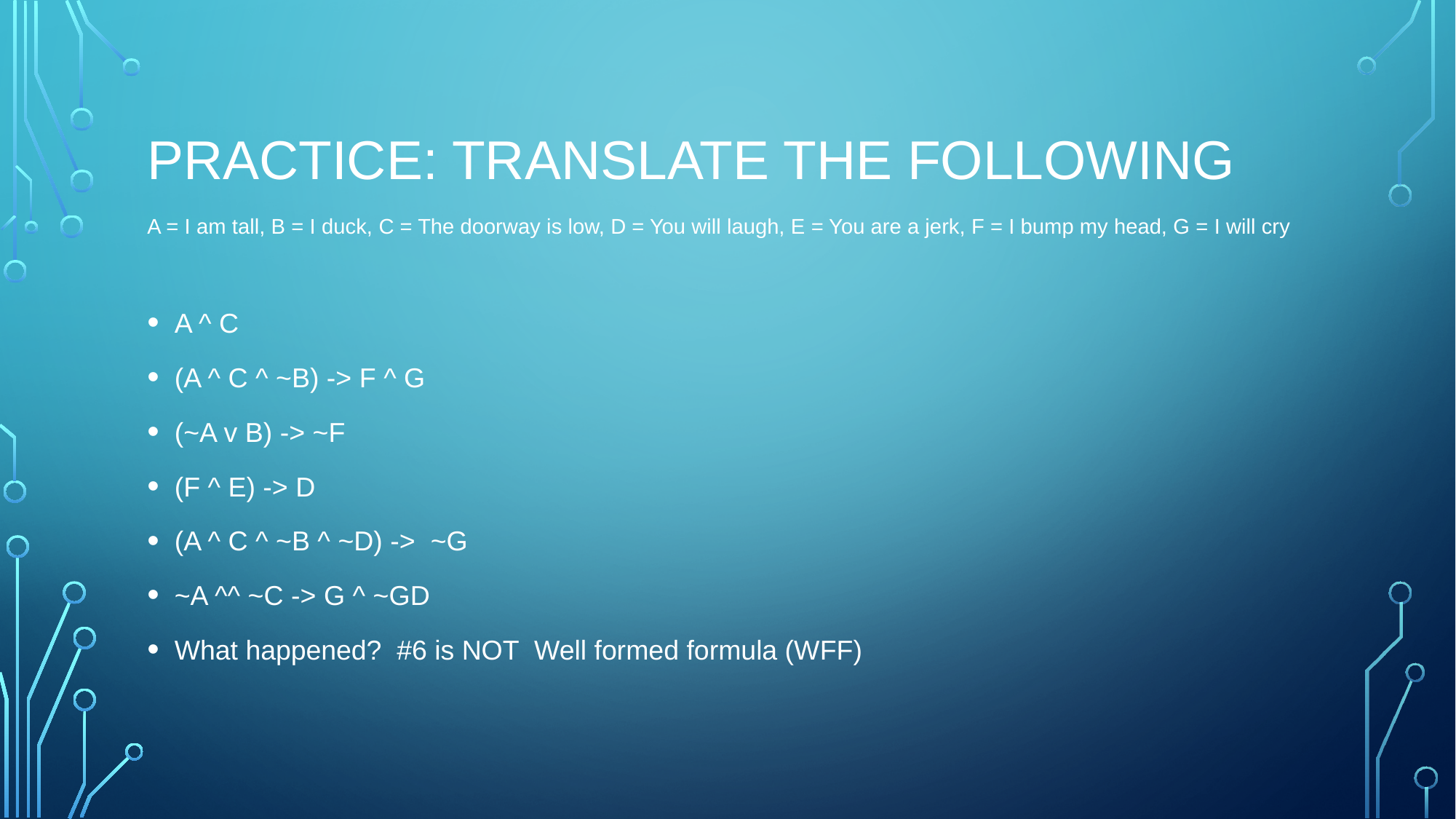

# Practice: Translate the Following
A = I am tall, B = I duck, C = The doorway is low, D = You will laugh, E = You are a jerk, F = I bump my head, G = I will cry

A ^ C
(A ^ C ^ ~B) -> F ^ G
(~A v B) -> ~F
(F ^ E) -> D
(A ^ C ^ ~B ^ ~D) ->  ~G
~A ^^ ~C -> G ^ ~GD
What happened?  #6 is NOT  Well formed formula (WFF)